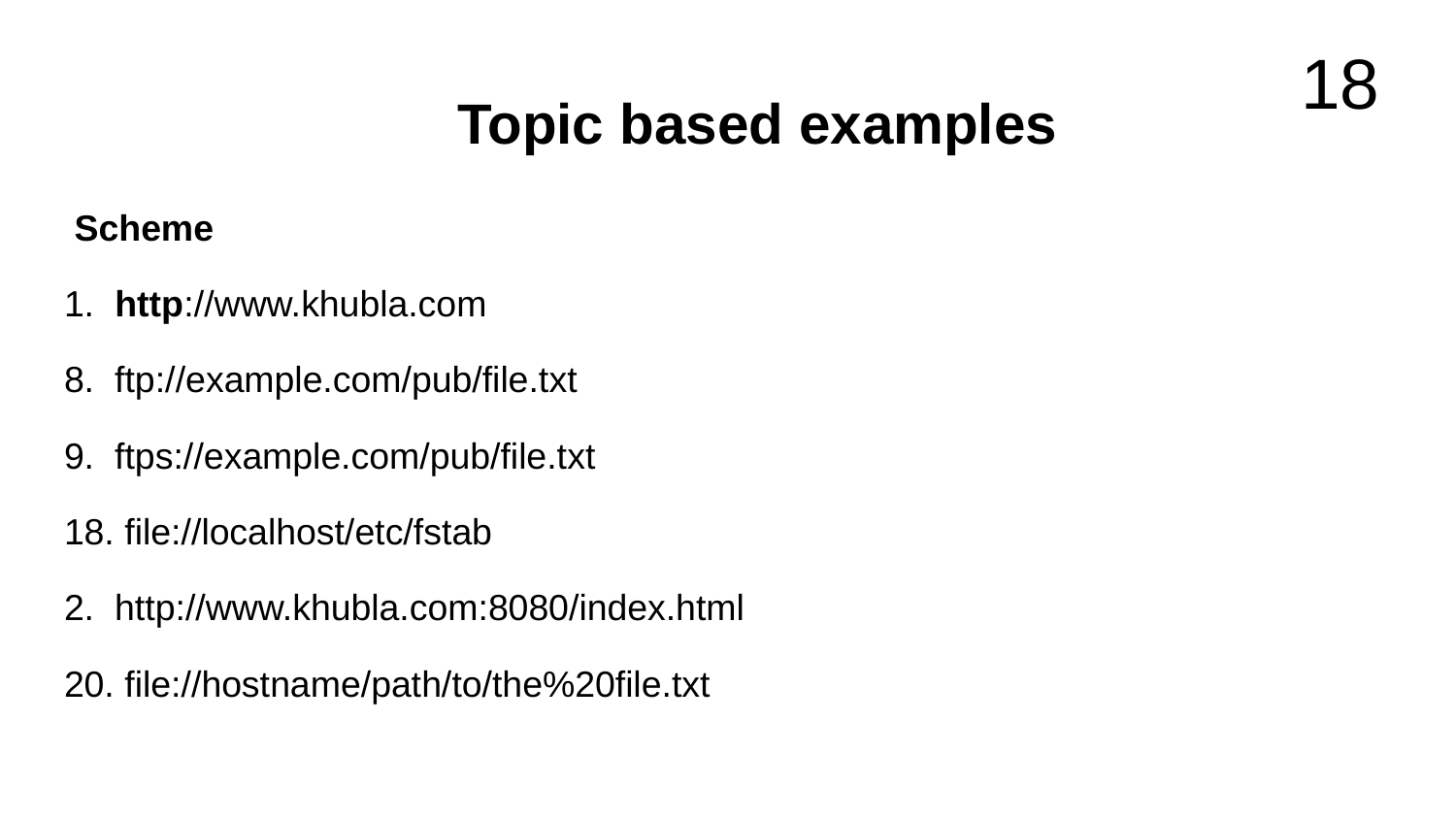

18
# Topic based examples
 Scheme
1.  http://www.khubla.com
8.  ftp://example.com/pub/file.txt
9.  ftps://example.com/pub/file.txt
18. file://localhost/etc/fstab
2.  http://www.khubla.com:8080/index.html
20. file://hostname/path/to/the%20file.txt